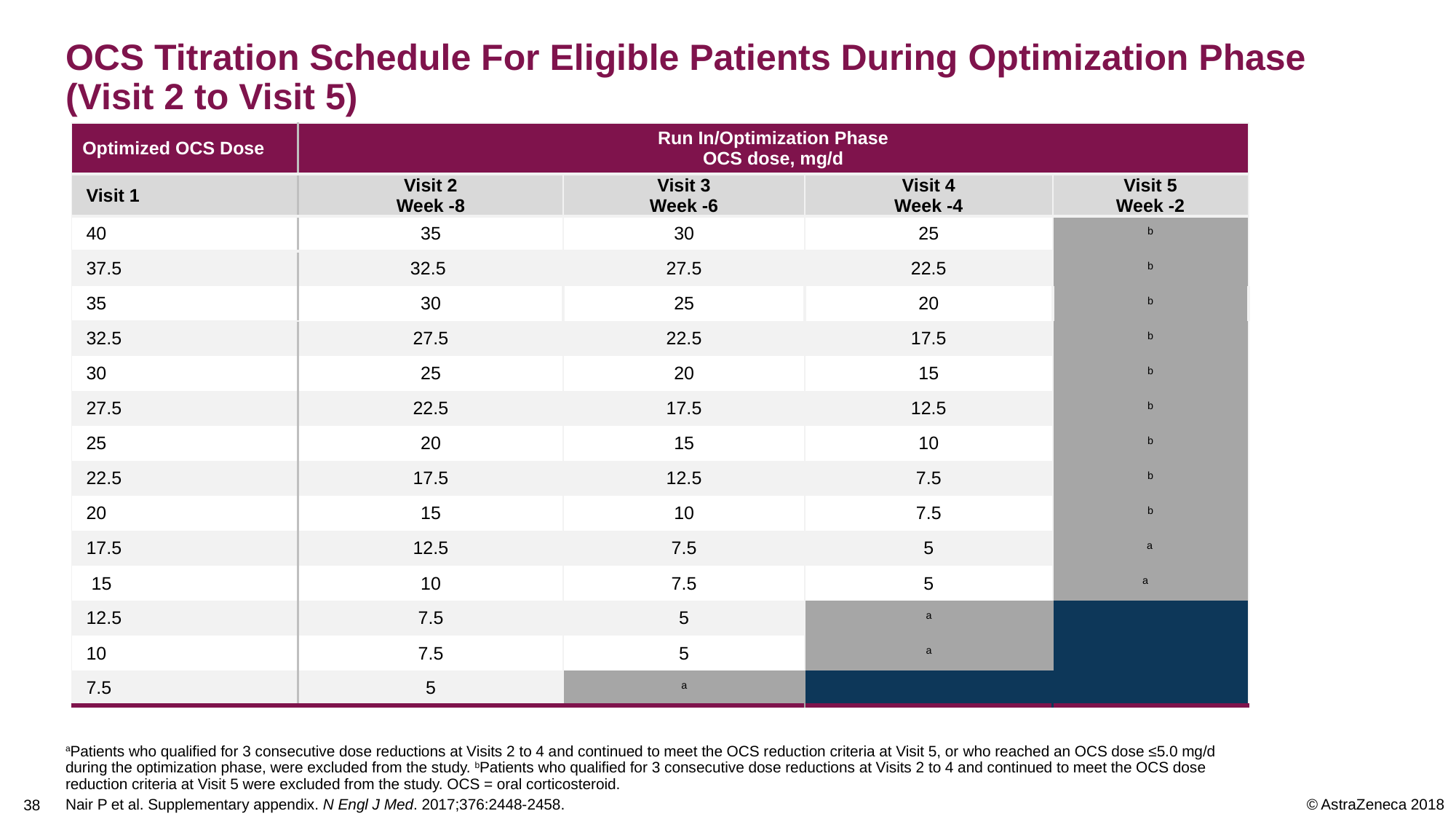

# OCS Titration Schedule For Eligible Patients During Optimization Phase (Visit 2 to Visit 5)
| Optimized OCS Dose | Run In/Optimization Phase OCS dose, mg/d |  |  |  |
| --- | --- | --- | --- | --- |
| Visit 1 | Visit 2 Week -8 | Visit 3 Week -6 | Visit 4 Week -4 | Visit 5 Week -2 |
| 40 | 35 | 30 | 25 | b |
| 37.5 | 32.5 | 27.5 | 22.5 | b |
| 35 | 30 | 25 | 20 | b |
| 32.5 | 27.5 | 22.5 | 17.5 | b |
| 30 | 25 | 20 | 15 | b |
| 27.5 | 22.5 | 17.5 | 12.5 | b |
| 25 | 20 | 15 | 10 | b |
| 22.5 | 17.5 | 12.5 | 7.5 | b |
| 20 | 15 | 10 | 7.5 | b |
| 17.5 | 12.5 | 7.5 | 5 | a |
| 15 | 10 | 7.5 | 5 | a |
| 12.5 | 7.5 | 5 | a |  |
| 10 | 7.5 | 5 | a |  |
| 7.5 | 5 | a |  |  |
aPatients who qualified for 3 consecutive dose reductions at Visits 2 to 4 and continued to meet the OCS reduction criteria at Visit 5, or who reached an OCS dose ≤5.0 mg/d during the optimization phase, were excluded from the study. bPatients who qualified for 3 consecutive dose reductions at Visits 2 to 4 and continued to meet the OCS dose reduction criteria at Visit 5 were excluded from the study. OCS = oral corticosteroid.
Nair P et al. Supplementary appendix. N Engl J Med. 2017;376:2448-2458.
38